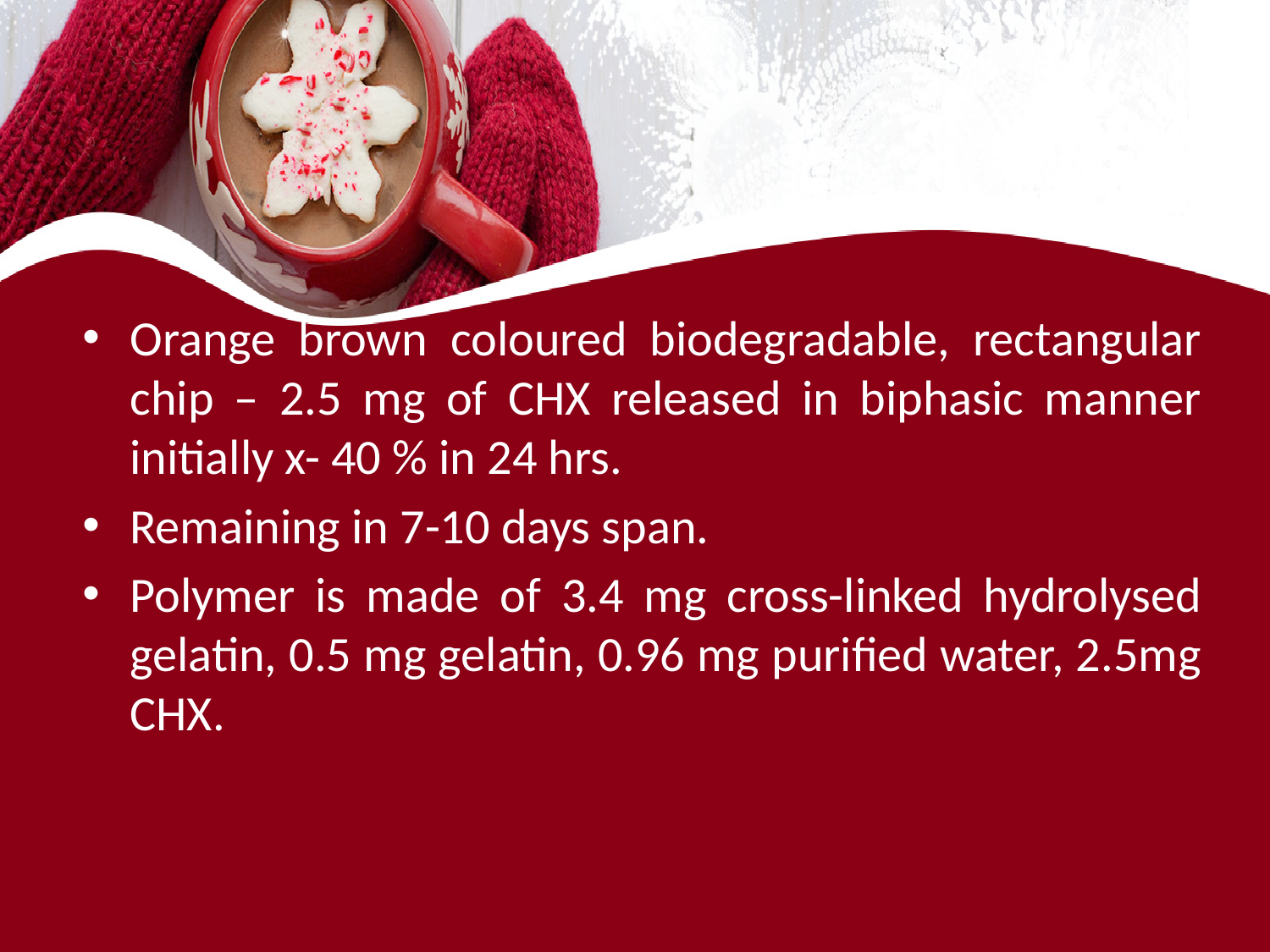

#
Orange brown coloured biodegradable, rectangular chip – 2.5 mg of CHX released in biphasic manner initially x- 40 % in 24 hrs.
Remaining in 7-10 days span.
Polymer is made of 3.4 mg cross-linked hydrolysed gelatin, 0.5 mg gelatin, 0.96 mg purified water, 2.5mg CHX.